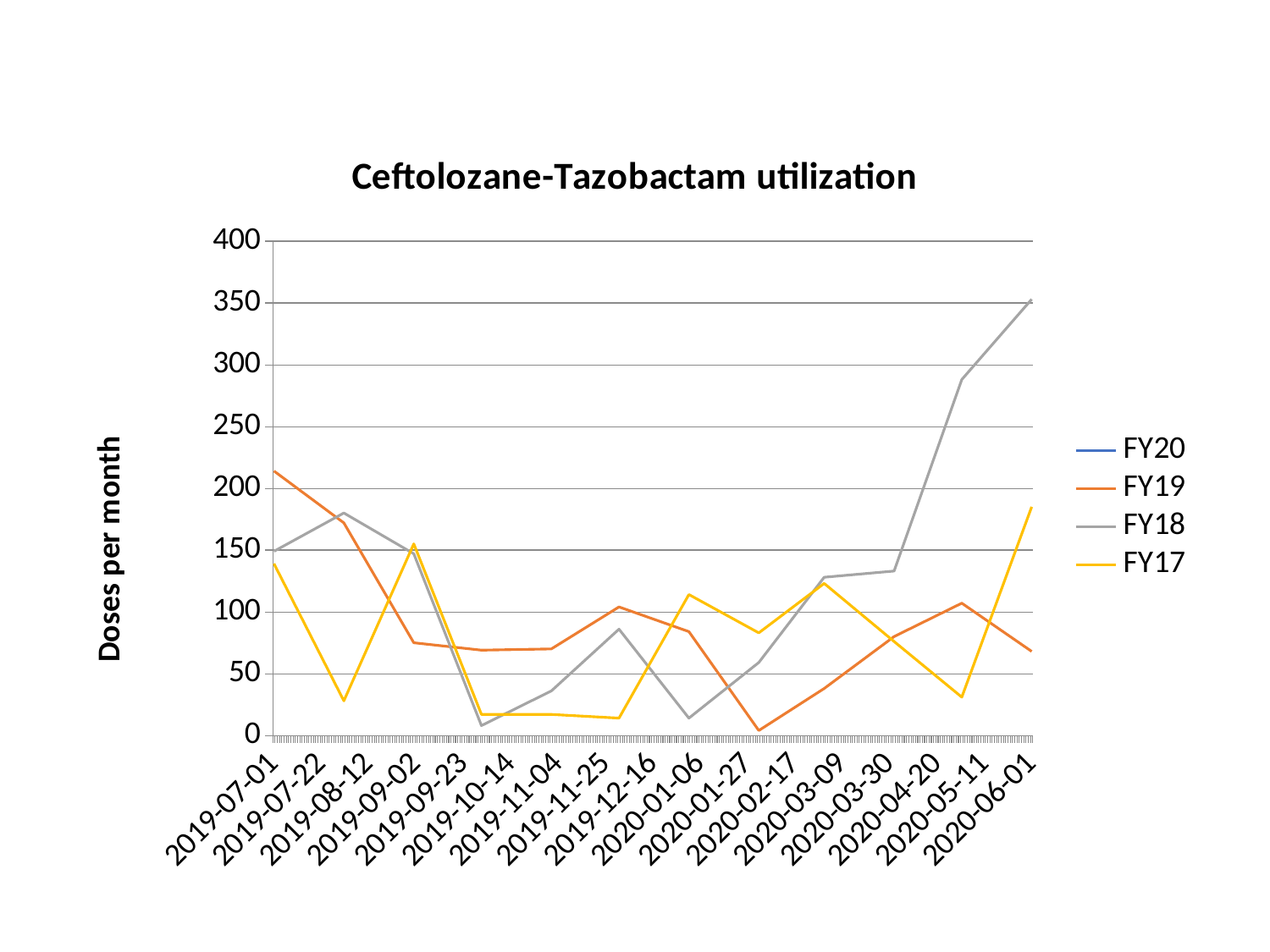

### Chart: Ceftolozane-Tazobactam utilization

| Category | FY20 | FY19 | FY18 | FY17 |
|---|---|---|---|---|
| 43647.0 | 140.0 | 214.0 | 149.0 | 139.0 |
| 43678.0 | None | 172.0 | 180.0 | 28.0 |
| 43709.0 | None | 75.0 | 147.0 | 155.0 |
| 43739.0 | None | 69.0 | 8.0 | 17.0 |
| 43770.0 | None | 70.0 | 36.0 | 17.0 |
| 43800.0 | None | 104.0 | 86.0 | 14.0 |
| 43831.0 | None | 84.0 | 14.0 | 114.0 |
| 43862.0 | None | 4.0 | 59.0 | 83.0 |
| 43891.0 | None | 38.0 | 128.0 | 123.0 |
| 43922.0 | None | 80.0 | 133.0 | 76.0 |
| 43952.0 | None | 107.0 | 288.0 | 31.0 |
| 43983.0 | None | 68.0 | 353.0 | 185.0 |